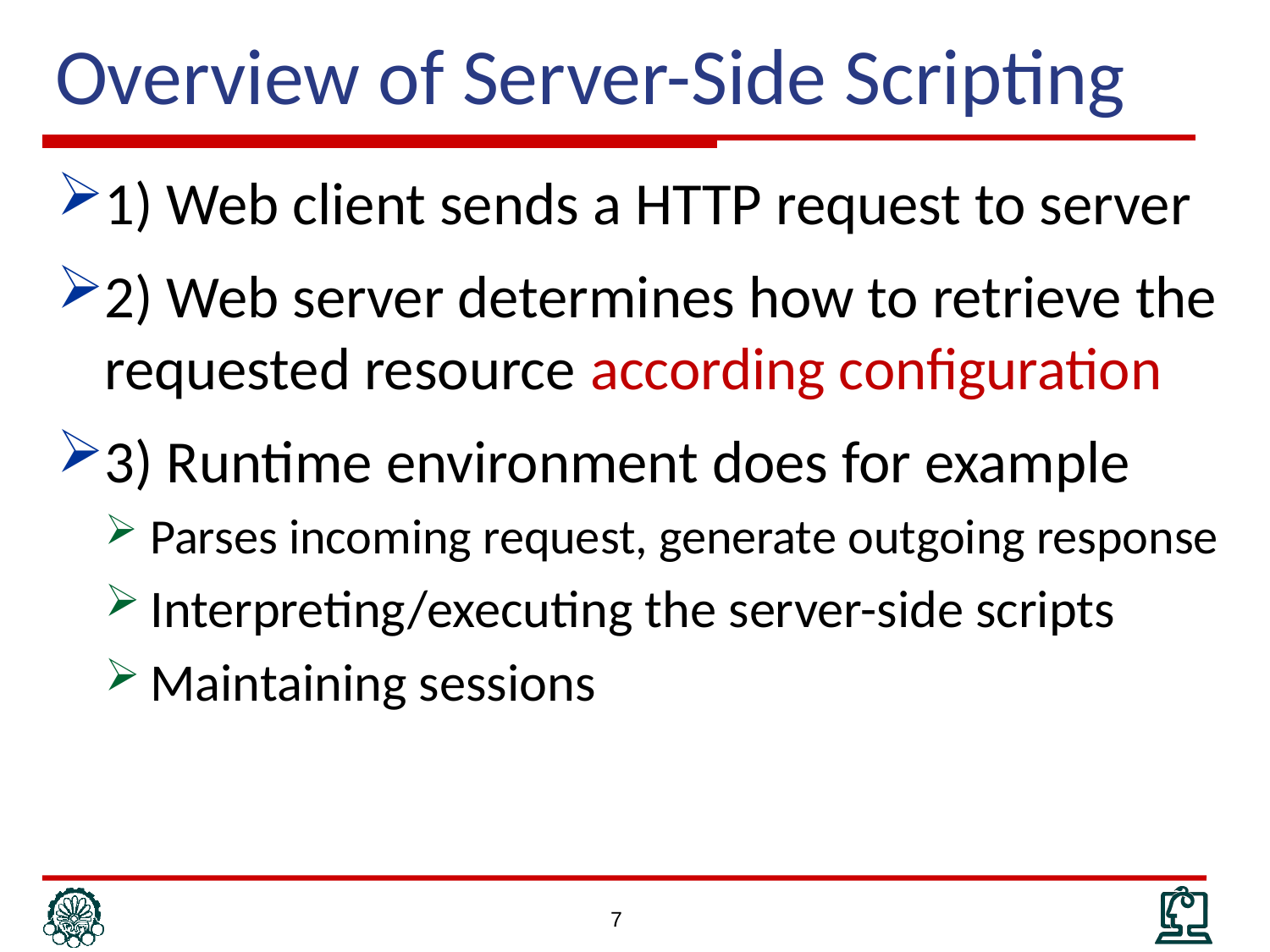

# Overview of Server-Side Scripting
1) Web client sends a HTTP request to server
2) Web server determines how to retrieve the requested resource according configuration
3) Runtime environment does for example
Parses incoming request, generate outgoing response
Interpreting/executing the server-side scripts
Maintaining sessions
7